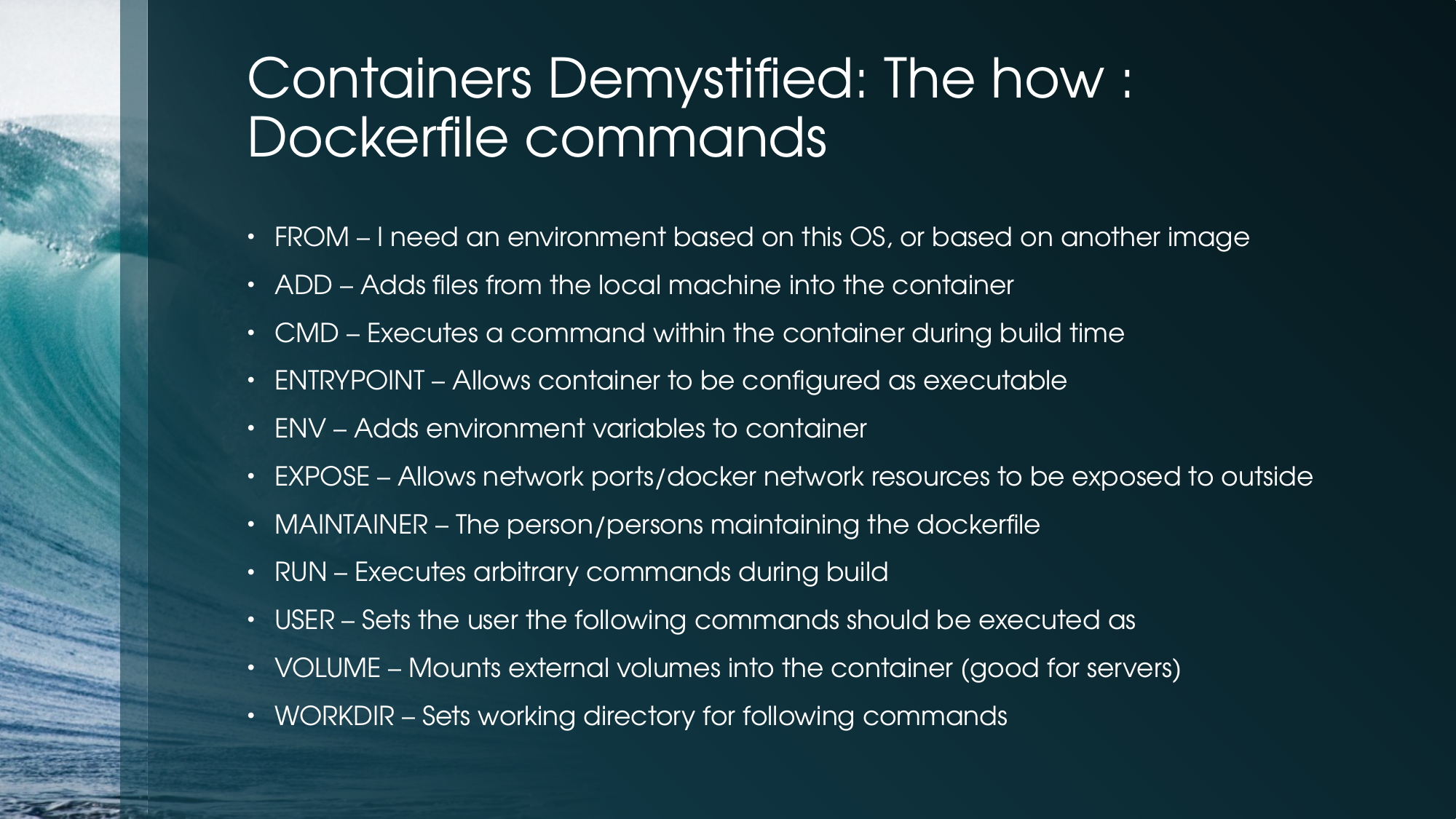

# Containers Demystified: The how : Dockerfile commands
FROM – I need an environment based on this OS, or based on another image
ADD – Adds files from the local machine into the container
CMD – Executes a command within the container during build time
ENTRYPOINT – Allows container to be configured as executable
ENV – Adds environment variables to container
EXPOSE – Allows network ports/docker network resources to be exposed to outside
MAINTAINER – The person/persons maintaining the dockerfile
RUN – Executes arbitrary commands during build
USER – Sets the user the following commands should be executed as
VOLUME – Mounts external volumes into the container (good for servers)
WORKDIR – Sets working directory for following commands